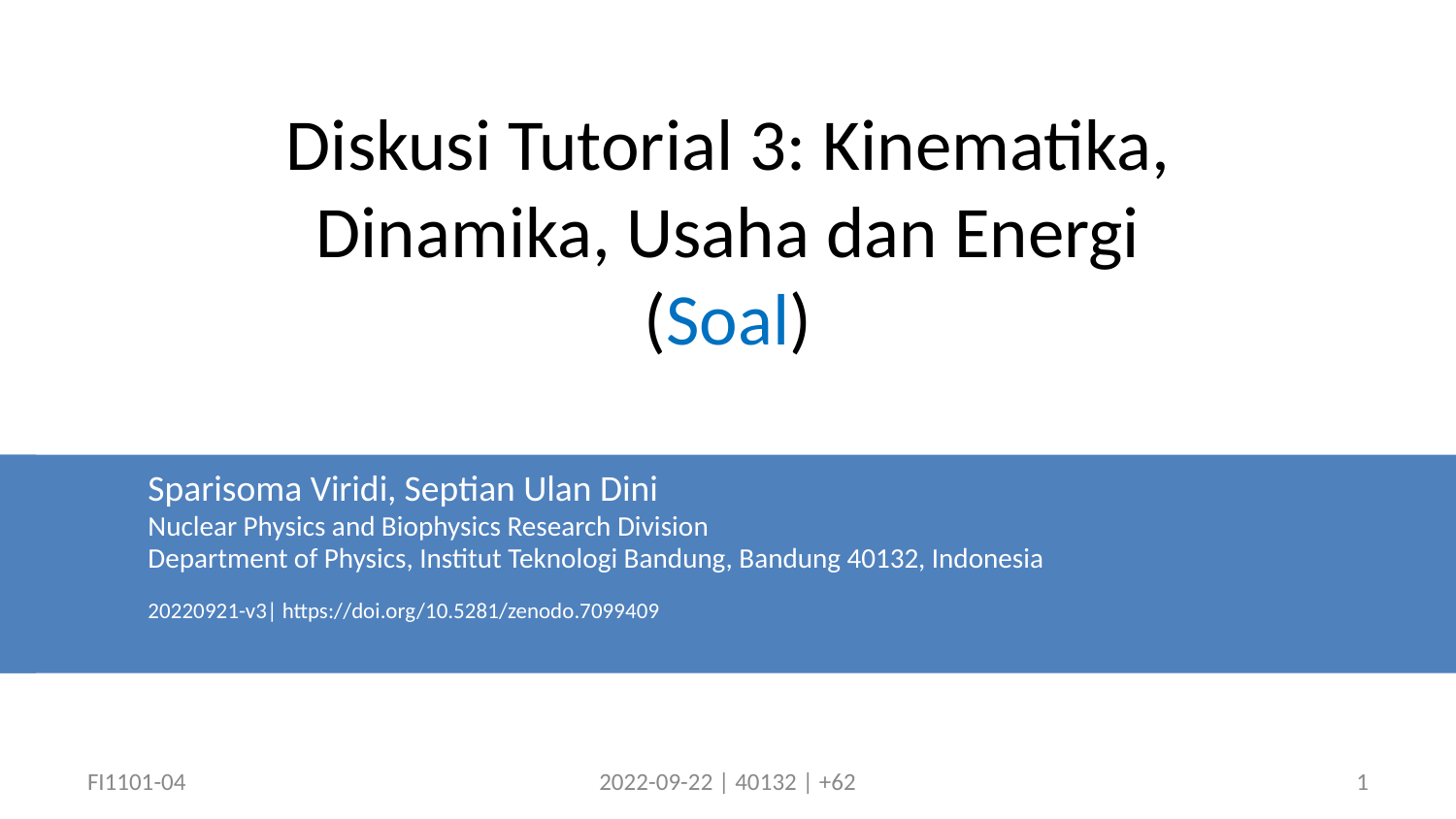

# Diskusi Tutorial 3: Kinematika, Dinamika, Usaha dan Energi (Soal)

Sparisoma Viridi, Septian Ulan Dini
Nuclear Physics and Biophysics Research Division
Department of Physics, Institut Teknologi Bandung, Bandung 40132, Indonesia

20220921-v3| https://doi.org/10.5281/zenodo.7099409

FI1101-04
2022-09-22 | 40132 | +62
1